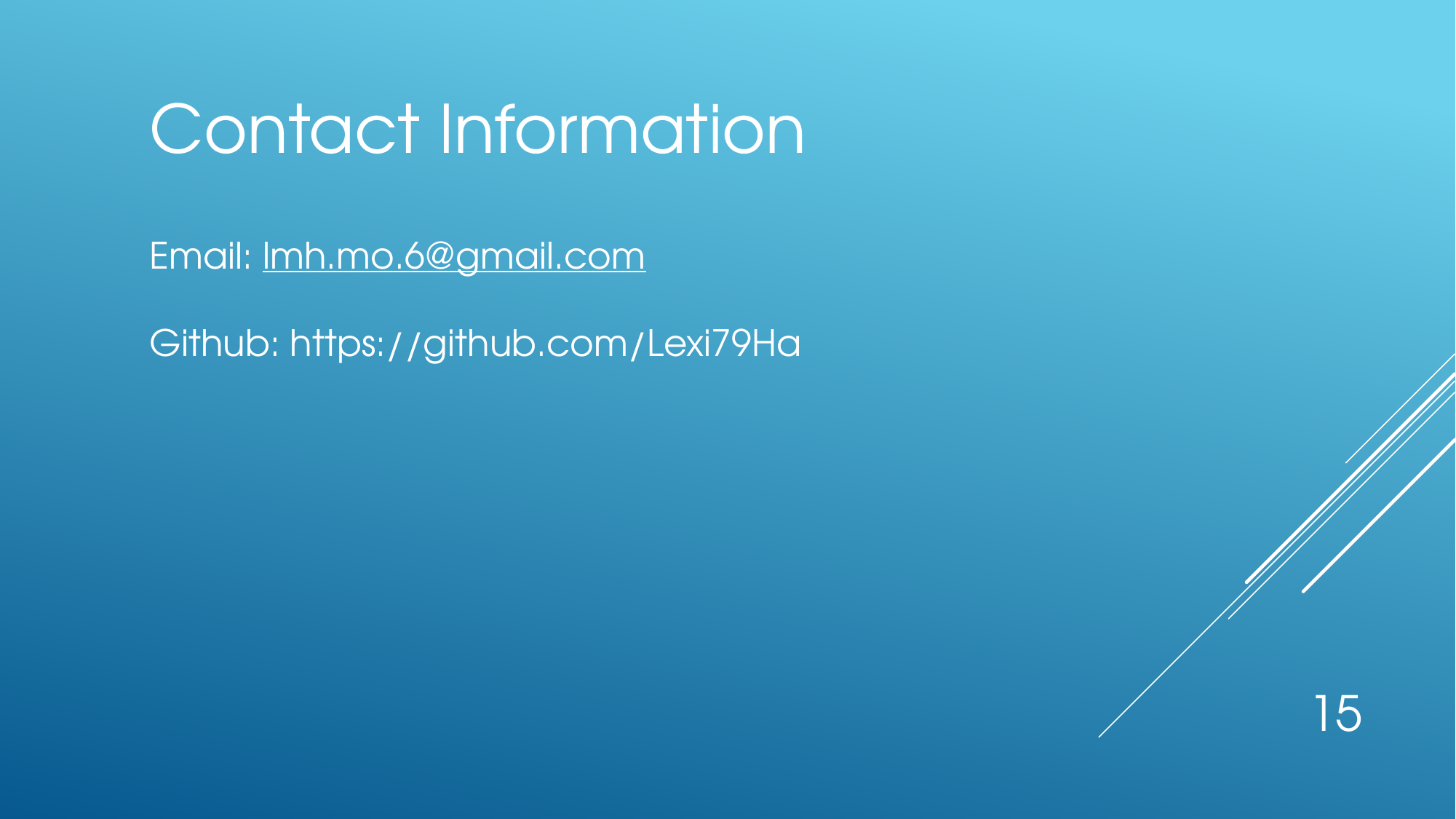

Contact Information

Email: lmh.mo.6@gmail.com

Github: https://github.com/Lexi79Ha
15